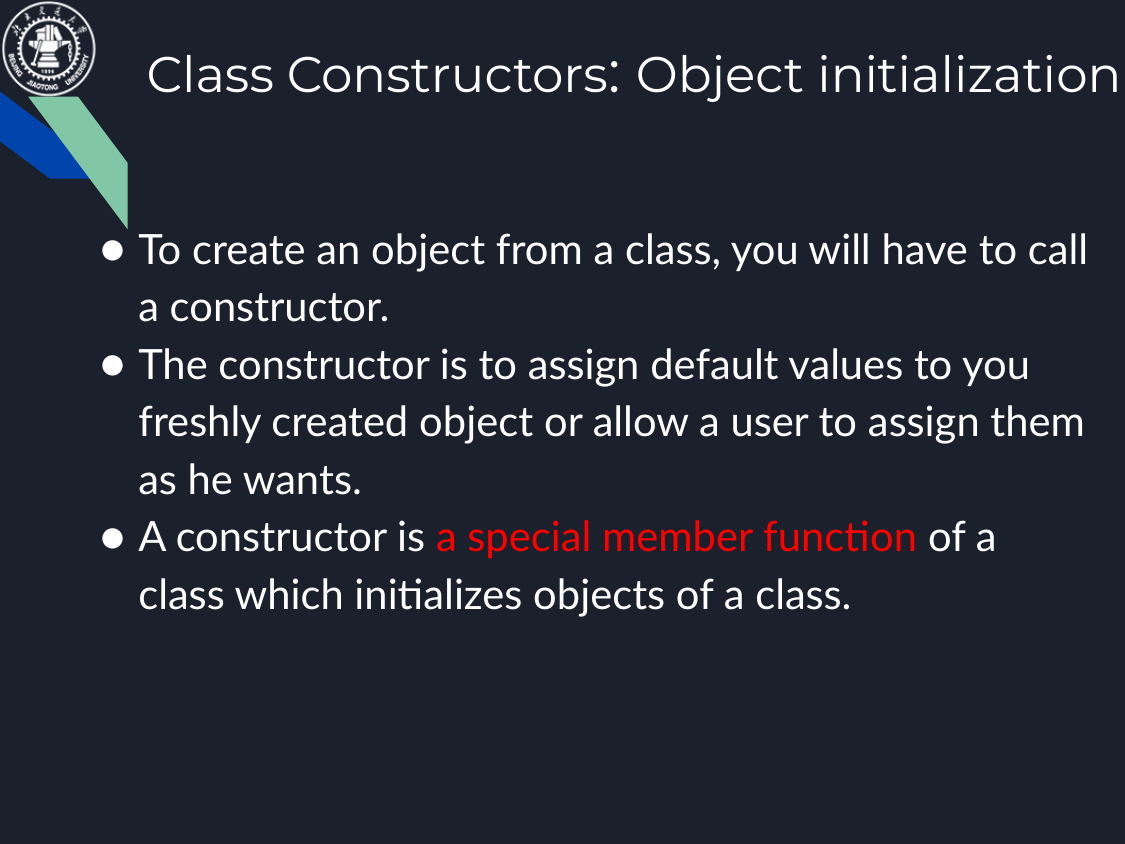

# Class Constructors: Object initialization
To create an object from a class, you will have to call a constructor.
The constructor is to assign default values to you freshly created object or allow a user to assign them as he wants.
A constructor is a special member function of a class which initializes objects of a class.